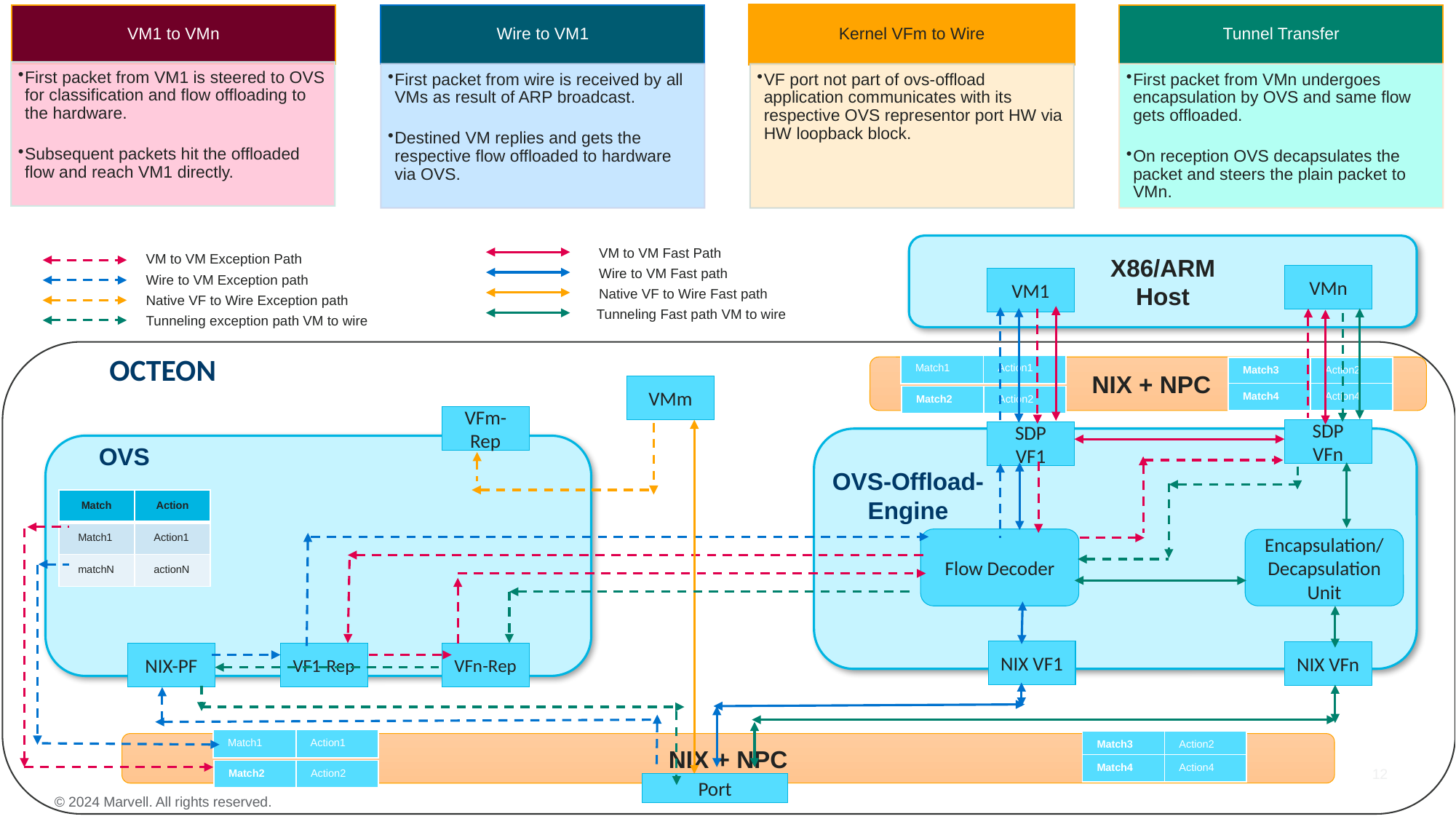

VM1 to VMn
First packet from VM1 is steered to OVS for classification and flow offloading to the hardware.

Subsequent packets hit the offloaded flow and reach VM1 directly.
Wire to VM1
First packet from wire is received by all VMs as result of ARP broadcast.

Destined VM replies and gets the respective flow offloaded to hardware via OVS.
Kernel VFm to Wire
VF port not part of ovs-offload application communicates with its respective OVS representor port HW via HW loopback block.
Tunnel Transfer
First packet from VMn undergoes encapsulation by OVS and same flow gets offloaded.

On reception OVS decapsulates the packet and steers the plain packet to VMn.
X86/ARM
Host
VM to VM Fast Path
VM to VM Exception Path
Wire to VM Fast path
VMn
Wire to VM Exception path
VM1
Native VF to Wire Fast path
Native VF to Wire Exception path
Tunneling Fast path VM to wire
Tunneling exception path VM to wire

OCTEON
| Match1 | Action1 |
| --- | --- |
 NIX + NPC
| Match3 | Action2 |
| --- | --- |
VMm
| Match4 | Action4 |
| --- | --- |
| Match2 | Action2 |
| --- | --- |
VFm-Rep
SDP VFn
SDP VF1

OVS
OVS-Offload-Engine
| Match | Action |
| --- | --- |
| Match1 | Action1 |
| matchN | actionN |
Flow Decoder
Encapsulation/Decapsulation Unit
NIX VF1
NIX VFn
NIX-PF
VF1-Rep
VFn-Rep
| Match1 | Action1 |
| --- | --- |
| Match3 | Action2 |
| --- | --- |
NIX + NPC

| Match4 | Action4 |
| --- | --- |
| Match2 | Action2 |
| --- | --- |
Port
© 2024 Marvell. All rights reserved.